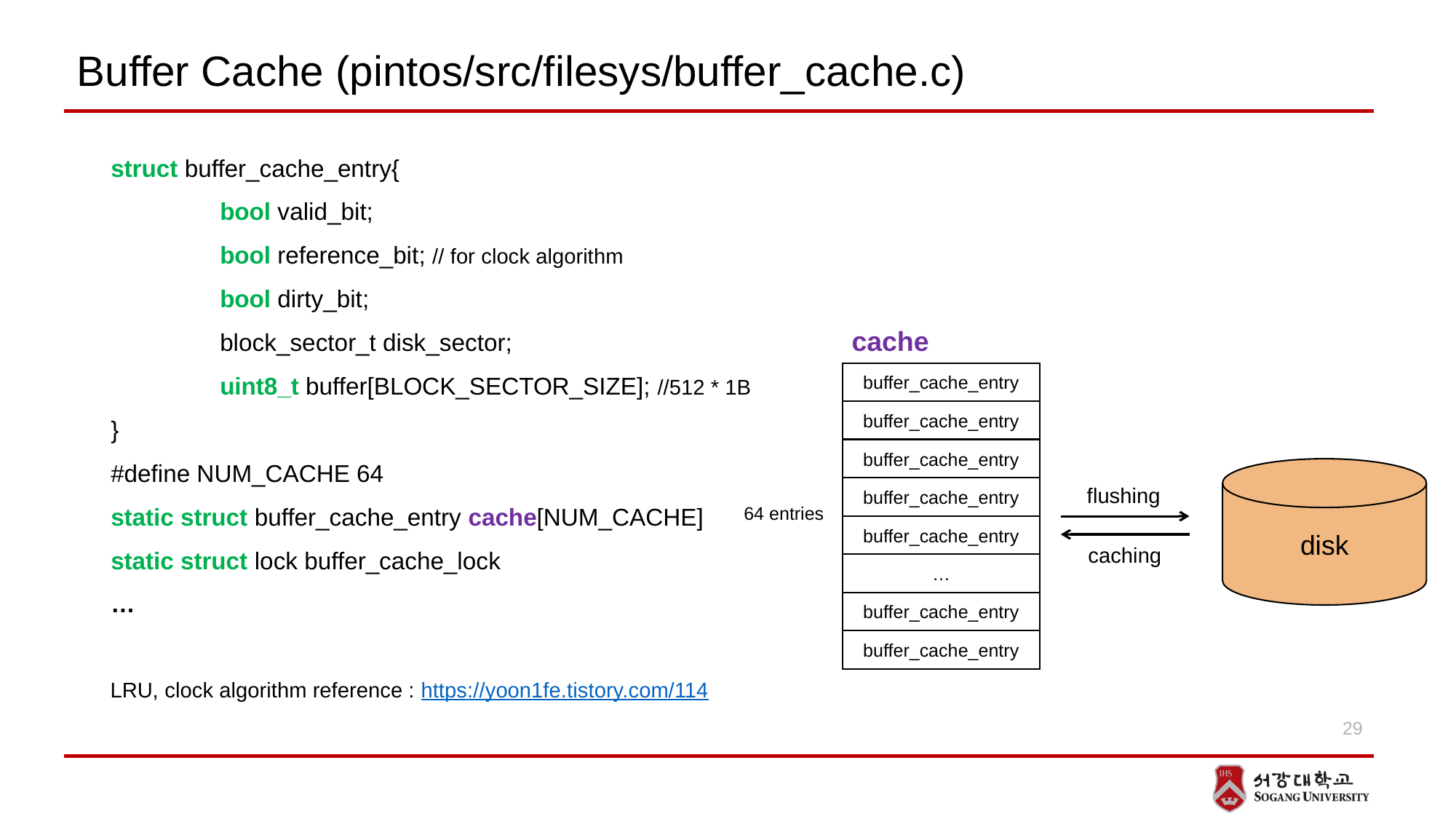

# Buffer Cache (pintos/src/filesys/buffer_cache.c)
struct buffer_cache_entry{
	bool valid_bit;
	bool reference_bit; // for clock algorithm
	bool dirty_bit;
	block_sector_t disk_sector;
	uint8_t buffer[BLOCK_SECTOR_SIZE]; //512 * 1B
}
#define NUM_CACHE 64
static struct buffer_cache_entry cache[NUM_CACHE]
static struct lock buffer_cache_lock
…
cache
buffer_cache_entry
buffer_cache_entry
buffer_cache_entry
disk
flushing
buffer_cache_entry
64 entries
buffer_cache_entry
caching
…
buffer_cache_entry
buffer_cache_entry
LRU, clock algorithm reference : https://yoon1fe.tistory.com/114
29